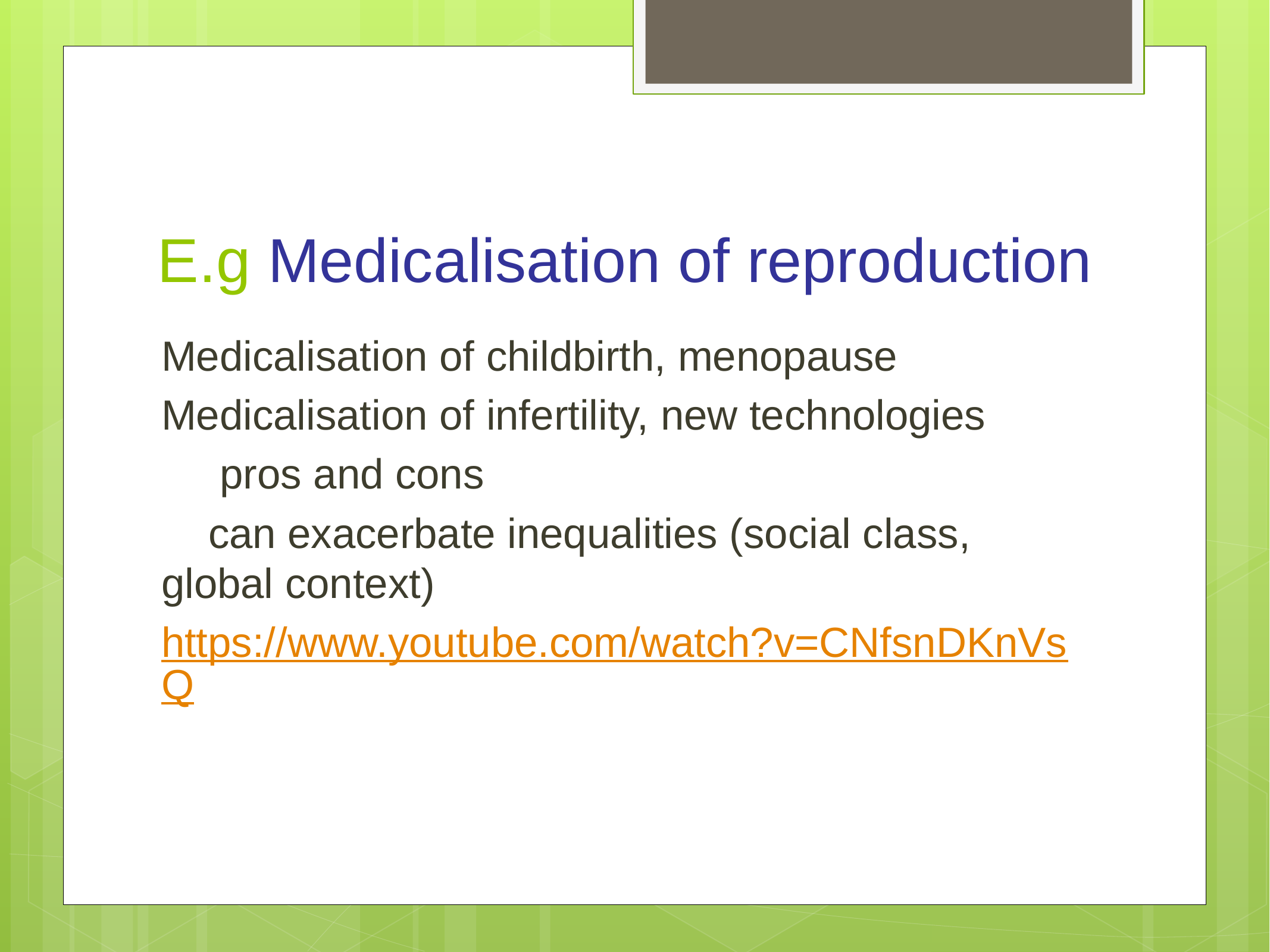

# E.g Medicalisation of reproduction
Medicalisation of childbirth, menopause
Medicalisation of infertility, new technologies
     pros and cons
    can exacerbate inequalities (social class, global context)
https://www.youtube.com/watch?v=CNfsnDKnVsQ